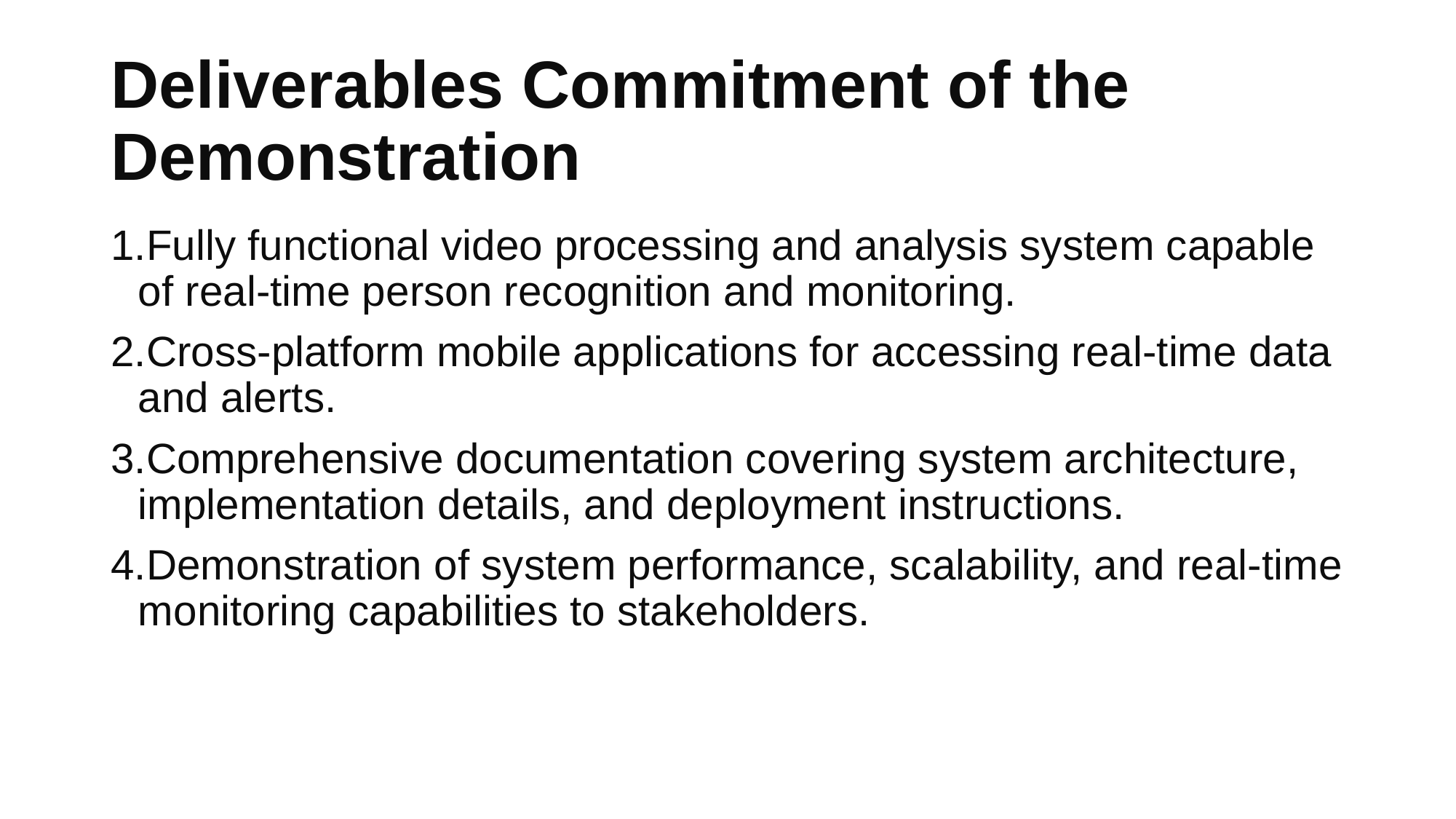

# Deliverables Commitment of the Demonstration
Fully functional video processing and analysis system capable of real-time person recognition and monitoring.
Cross-platform mobile applications for accessing real-time data and alerts.
Comprehensive documentation covering system architecture, implementation details, and deployment instructions.
Demonstration of system performance, scalability, and real-time monitoring capabilities to stakeholders.